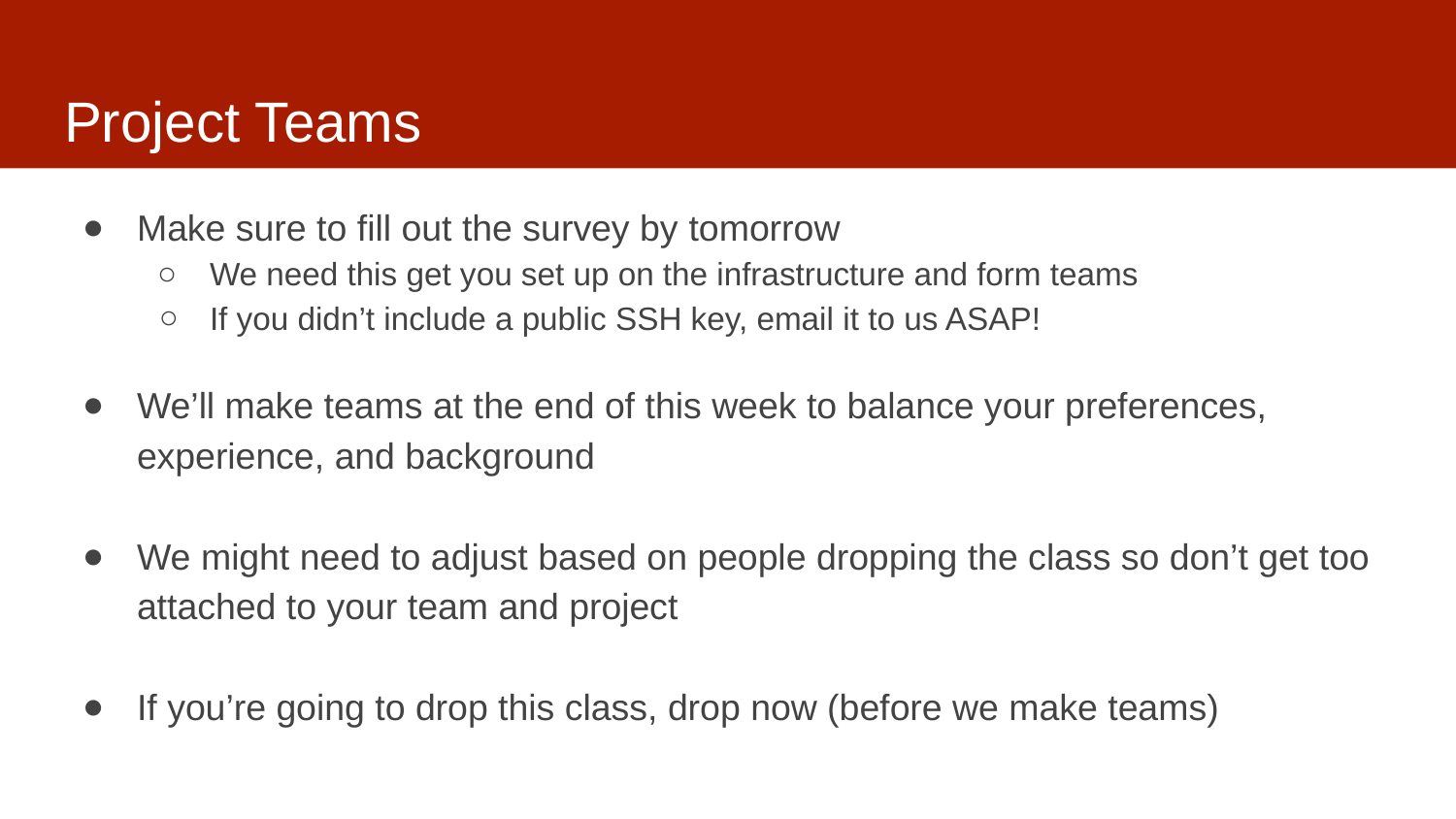

# Project Teams
Make sure to fill out the survey by tomorrow
We need this get you set up on the infrastructure and form teams
If you didn’t include a public SSH key, email it to us ASAP!
We’ll make teams at the end of this week to balance your preferences, experience, and background
We might need to adjust based on people dropping the class so don’t get too attached to your team and project

If you’re going to drop this class, drop now (before we make teams)